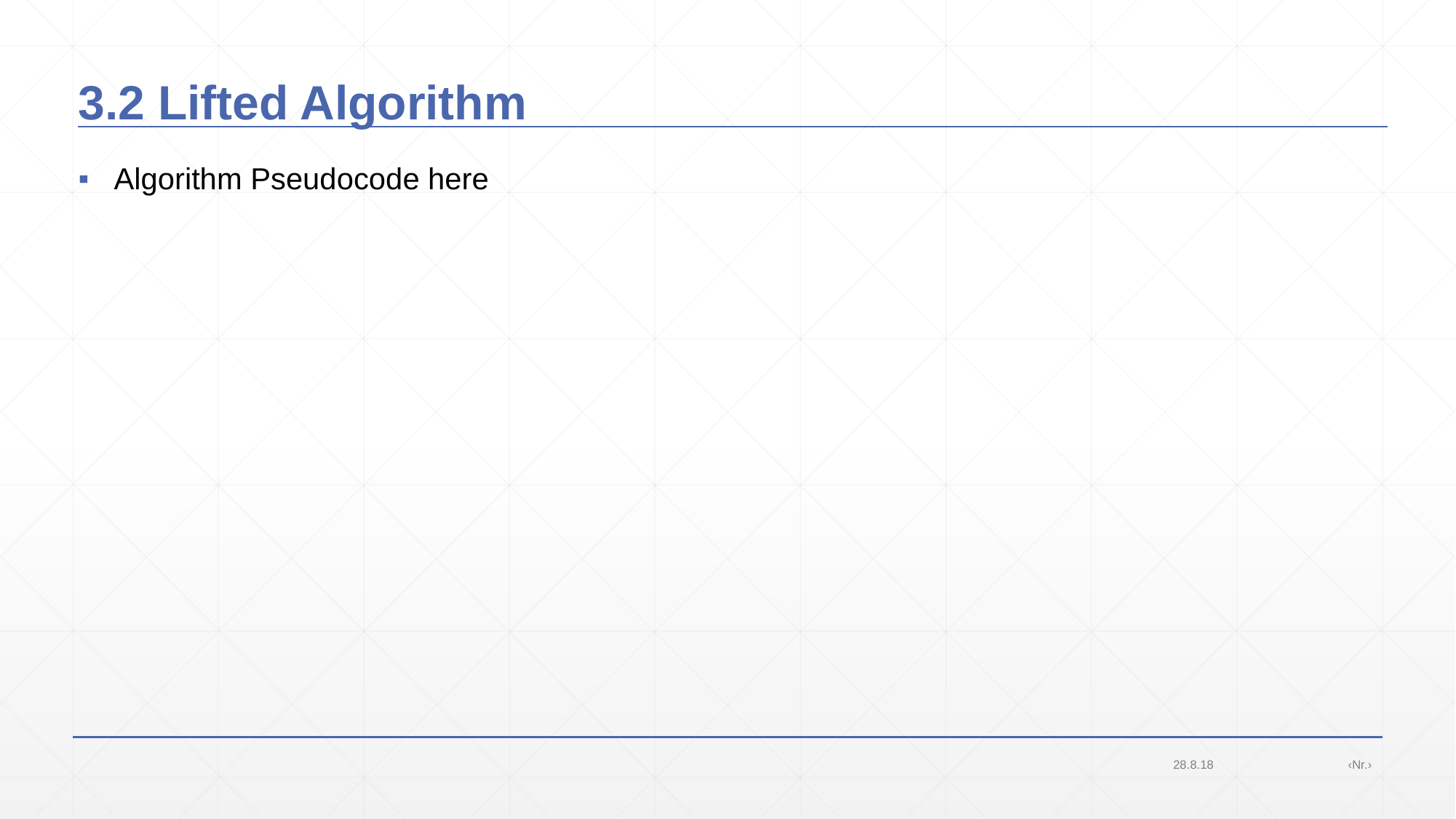

# 3.2 Lifted Algorithm
 Algorithm Pseudocode here

28.8.18
‹Nr.›